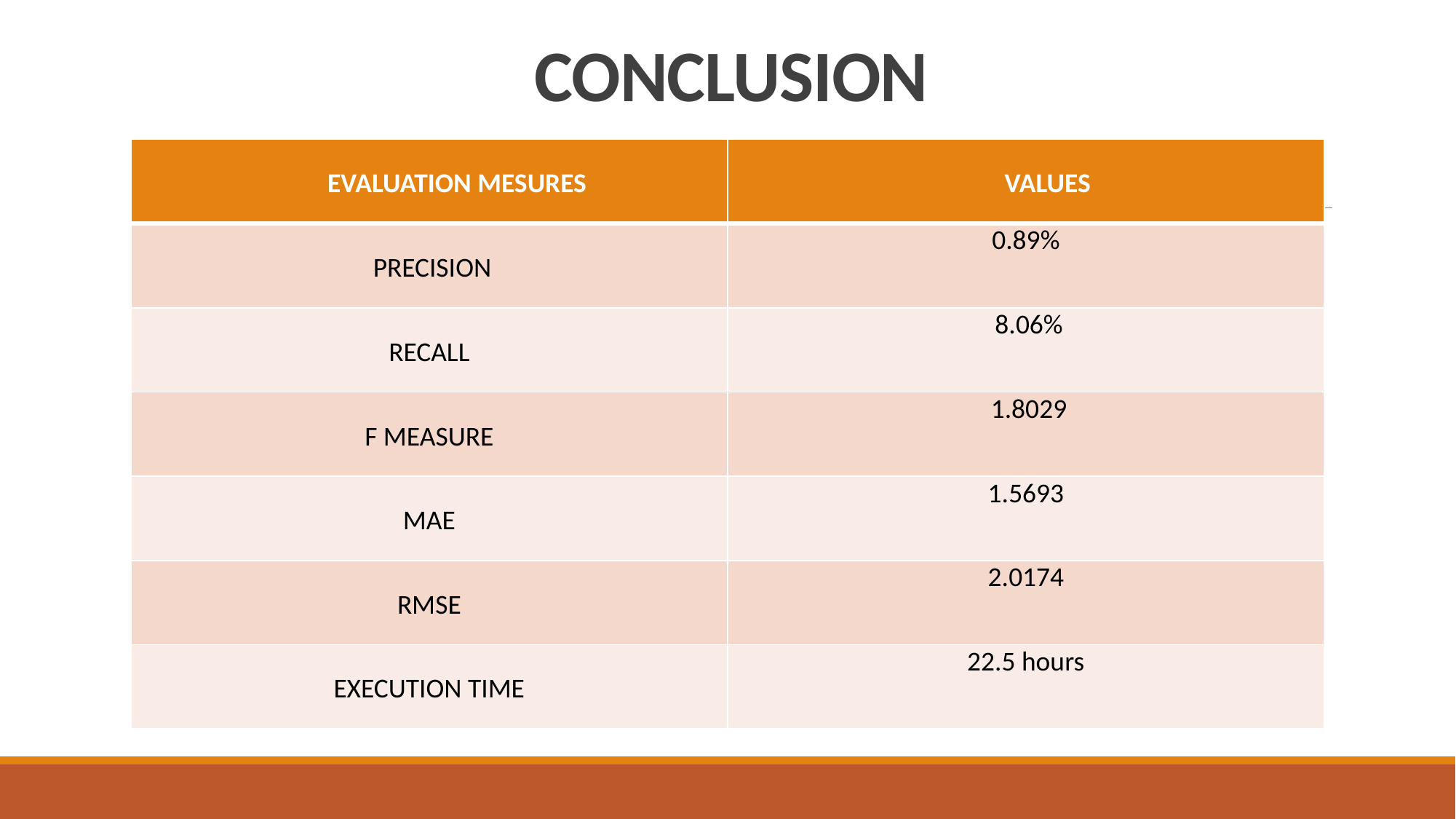

# CONCLUSION
| EVALUATION MESURES | VALUES |
| --- | --- |
| PRECISION | 0.89% |
| RECALL | 8.06% |
| F MEASURE | 1.8029 |
| MAE | 1.5693 |
| RMSE | 2.0174 |
| EXECUTION TIME | 22.5 hours |